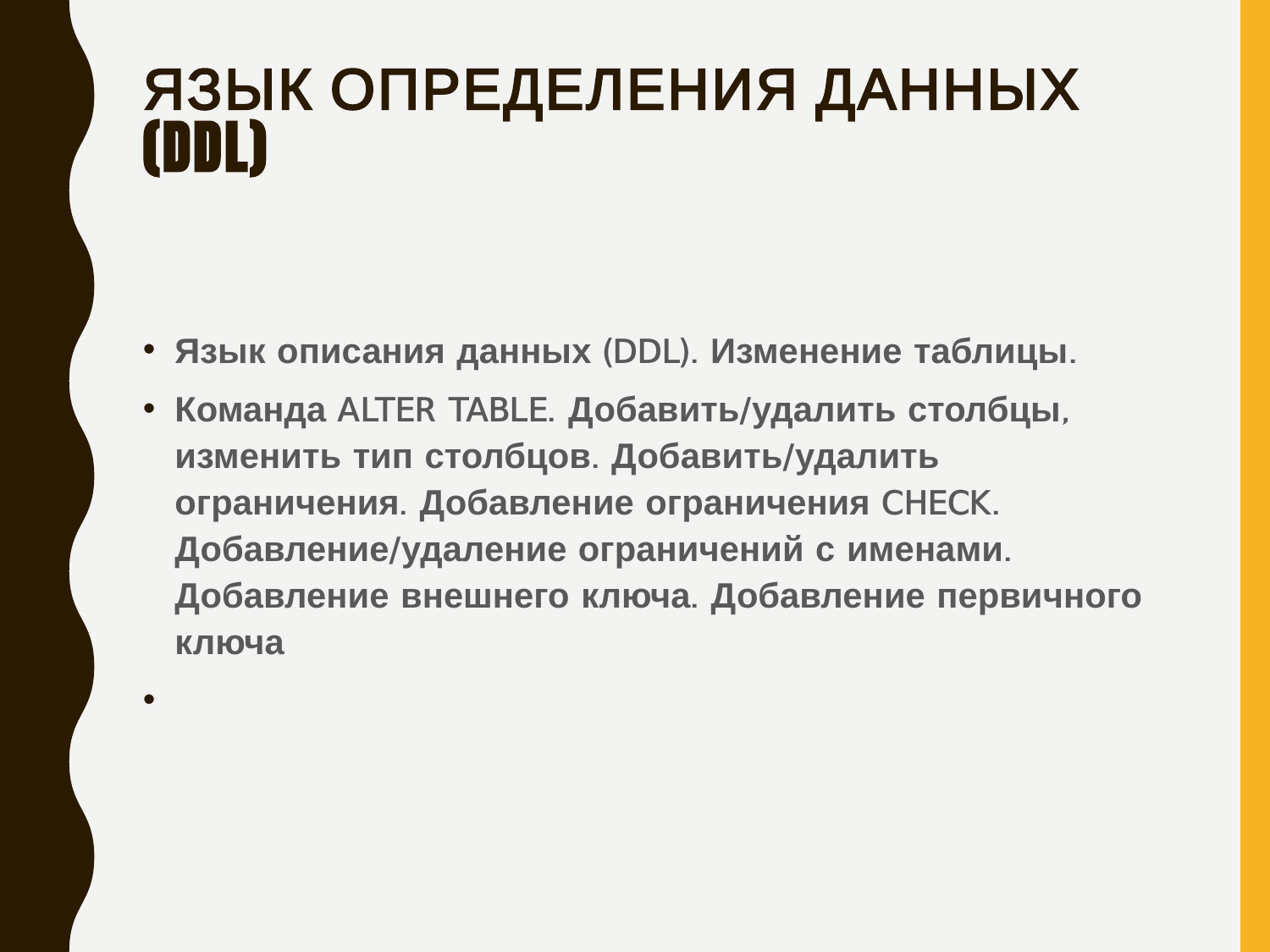

# Язык определения данных (DDL)
Язык описания данных (DDL). Изменение таблицы.
Команда ALTER TABLE. Добавить/удалить столбцы, изменить тип столбцов. Добавить/удалить ограничения. Добавление ограничения CHECK. Добавление/удаление ограничений с именами. Добавление внешнего ключа. Добавление первичного ключа